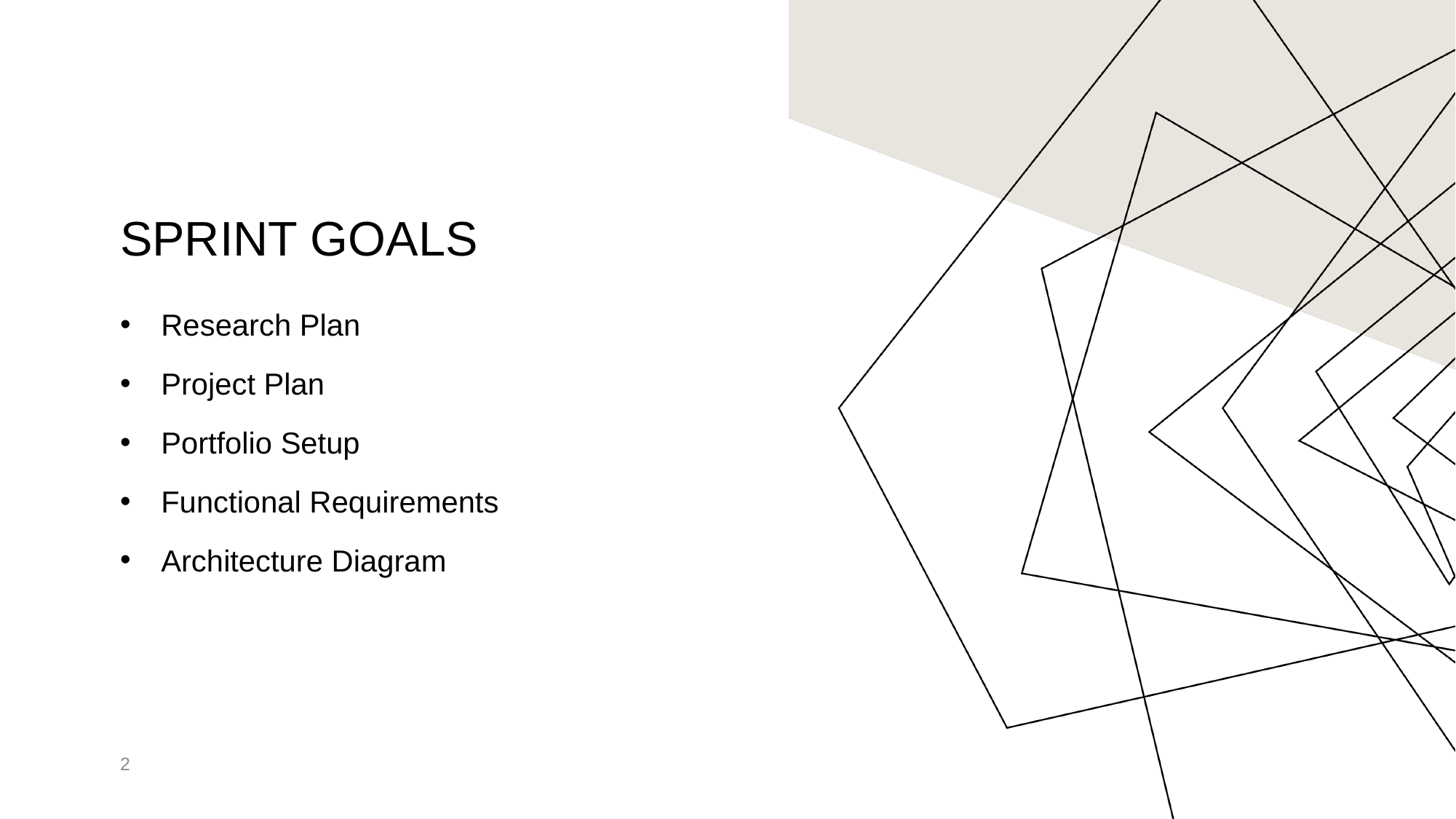

# Sprint Goals
Research Plan
Project Plan
Portfolio Setup
Functional Requirements
Architecture Diagram
2